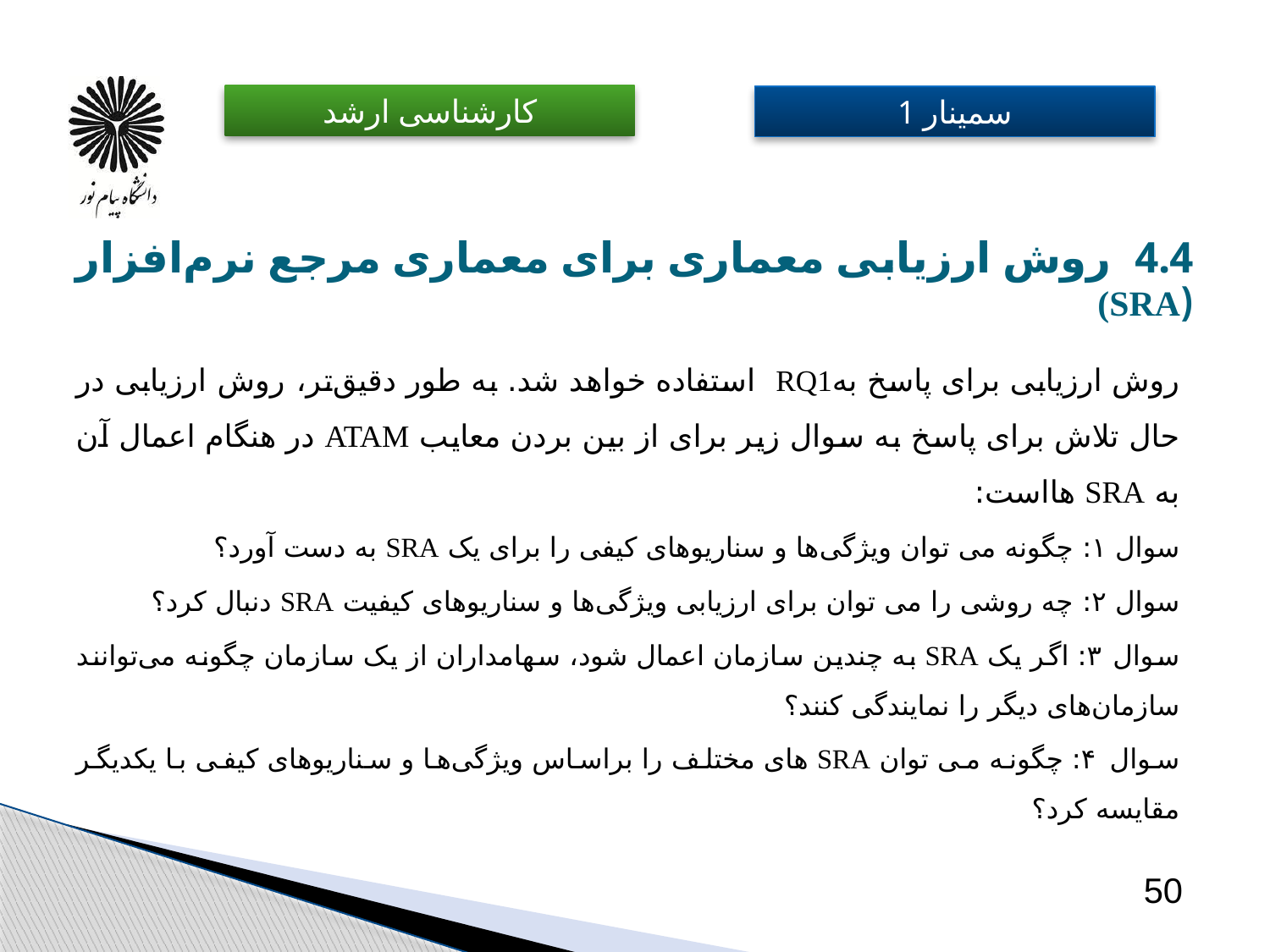

# 4.4  روش ارزیابی معماری برای معماری مرجع نرم‌افزار (SRA)
روش ارزیابی برای پاسخ بهRQ1  استفاده خواهد شد. به طور دقیق‌تر، روش ارزیابی در حال تلاش برای پاسخ به سوال زیر برای از بین بردن معایب ATAM در هنگام اعمال آن به SRA هااست:
سوال ۱: چگونه می توان ویژگی‌ها و سناریوهای کیفی را برای یک SRA به دست آورد؟ ​
سوال ۲: چه روشی را می توان برای ارزیابی ویژگی‌ها و سناریوهای کیفیت SRA دنبال کرد؟ ​
سوال ۳: اگر یک SRA به چندین سازمان اعمال شود، سهامداران از یک سازمان چگونه می‌توانند سازمان‌های دیگر را نمایندگی کنند؟ ​
سوال ۴: چگونه می توان SRA های مختلف را براساس ویژگی‌ها و سناریوهای کیفی با یکدیگر مقایسه کرد؟ ​
50